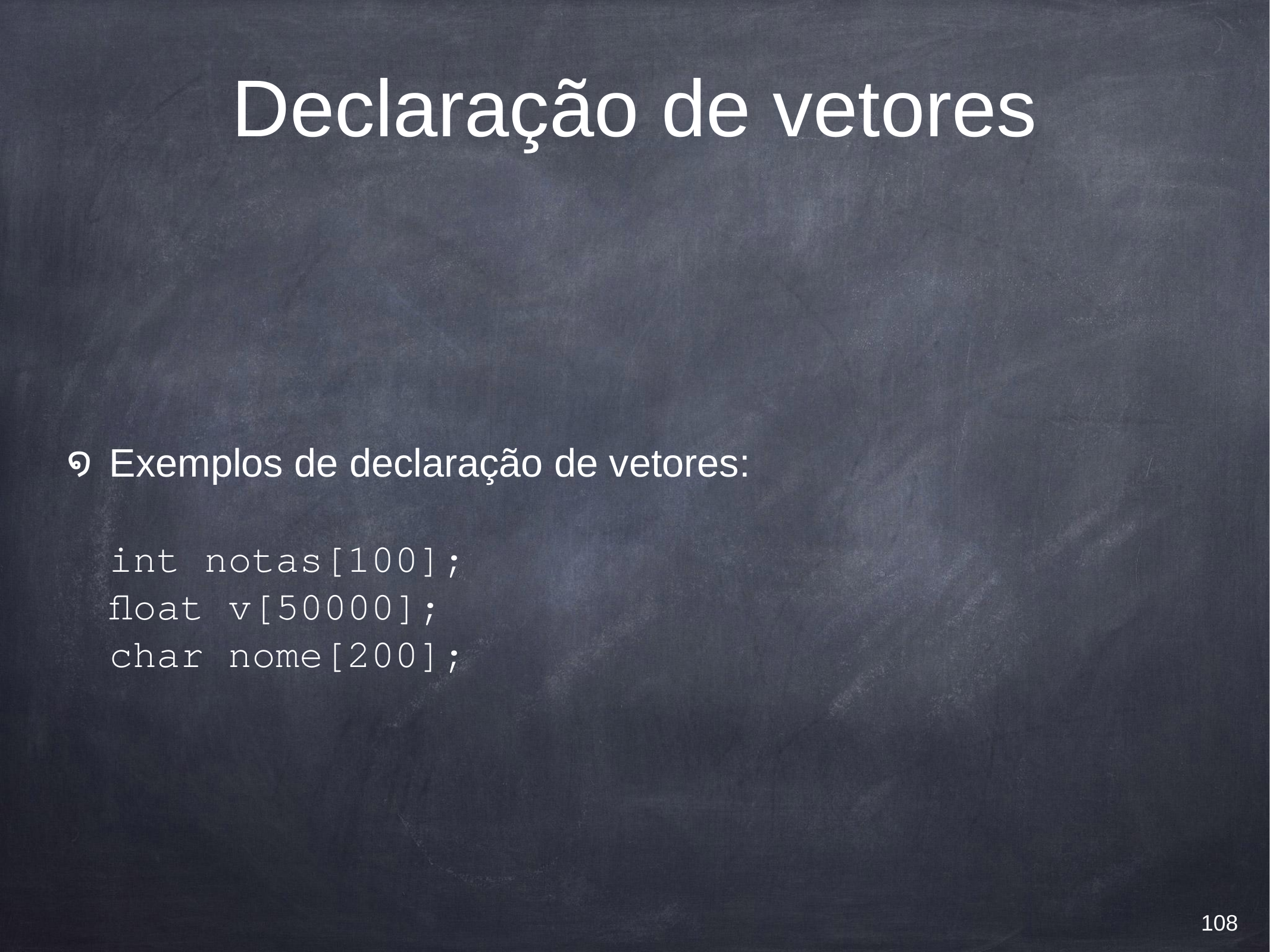

# Declaração de vetores
Exemplos de declaração de vetores:
int notas[100];
float v[50000];
char nome[200];
108